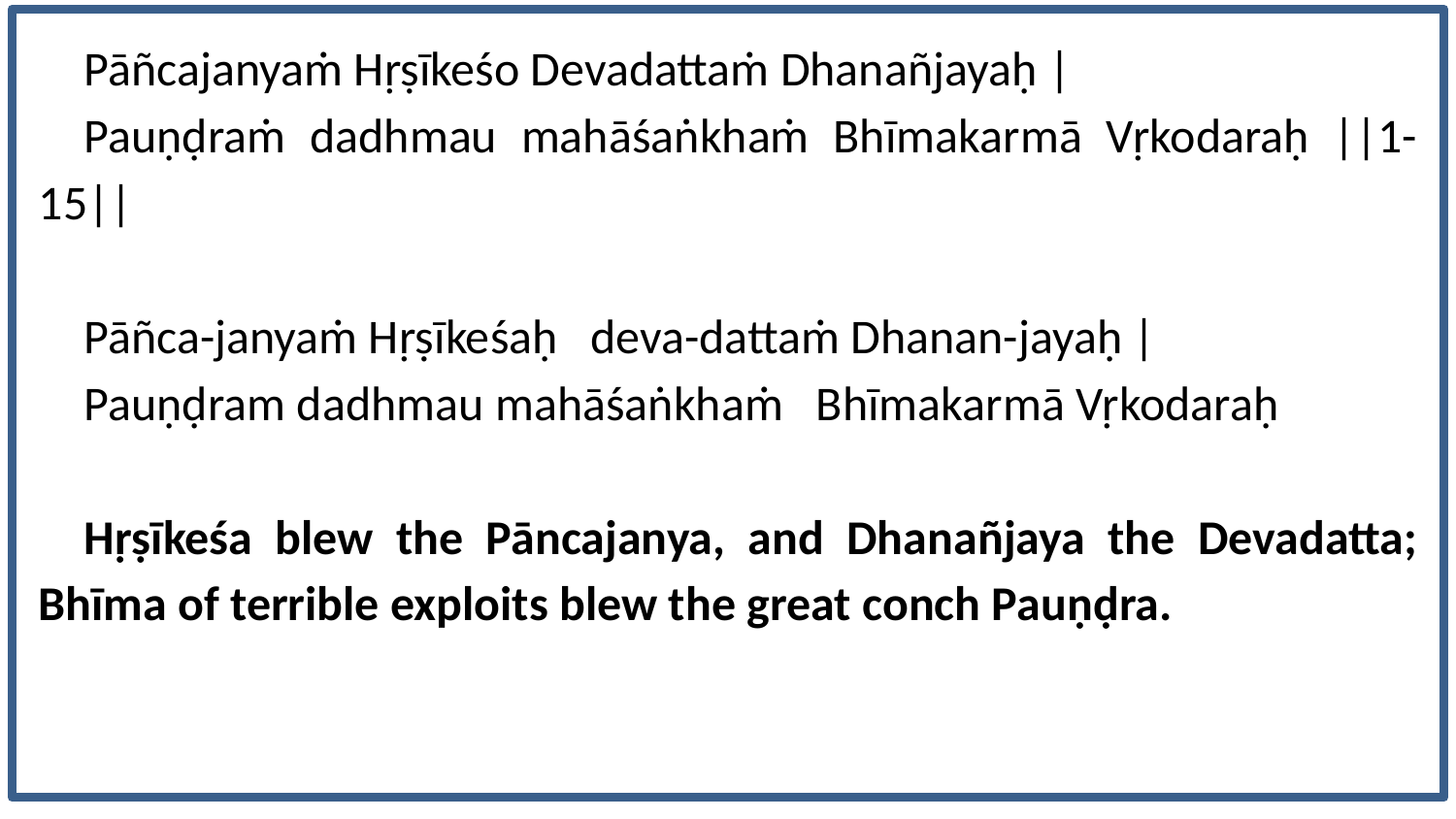

Pāñcajanyaṁ Hṛṣīkeśo Devadattaṁ Dhanañjayaḥ |
Pauṇḍraṁ dadhmau mahāśaṅkhaṁ Bhīmakarmā Vṛkodaraḥ ||1-15||

Pāñca-janyaṁ Hṛṣīkeśaḥ   deva-dattaṁ Dhanan-jayaḥ |
Pauṇḍram dadhmau mahāśaṅkhaṁ   Bhīmakarmā Vṛkodaraḥ

Hṛṣīkeśa blew the Pāncajanya, and Dhanañjaya the Devadatta; Bhīma of terrible exploits blew the great conch Pauṇḍra.